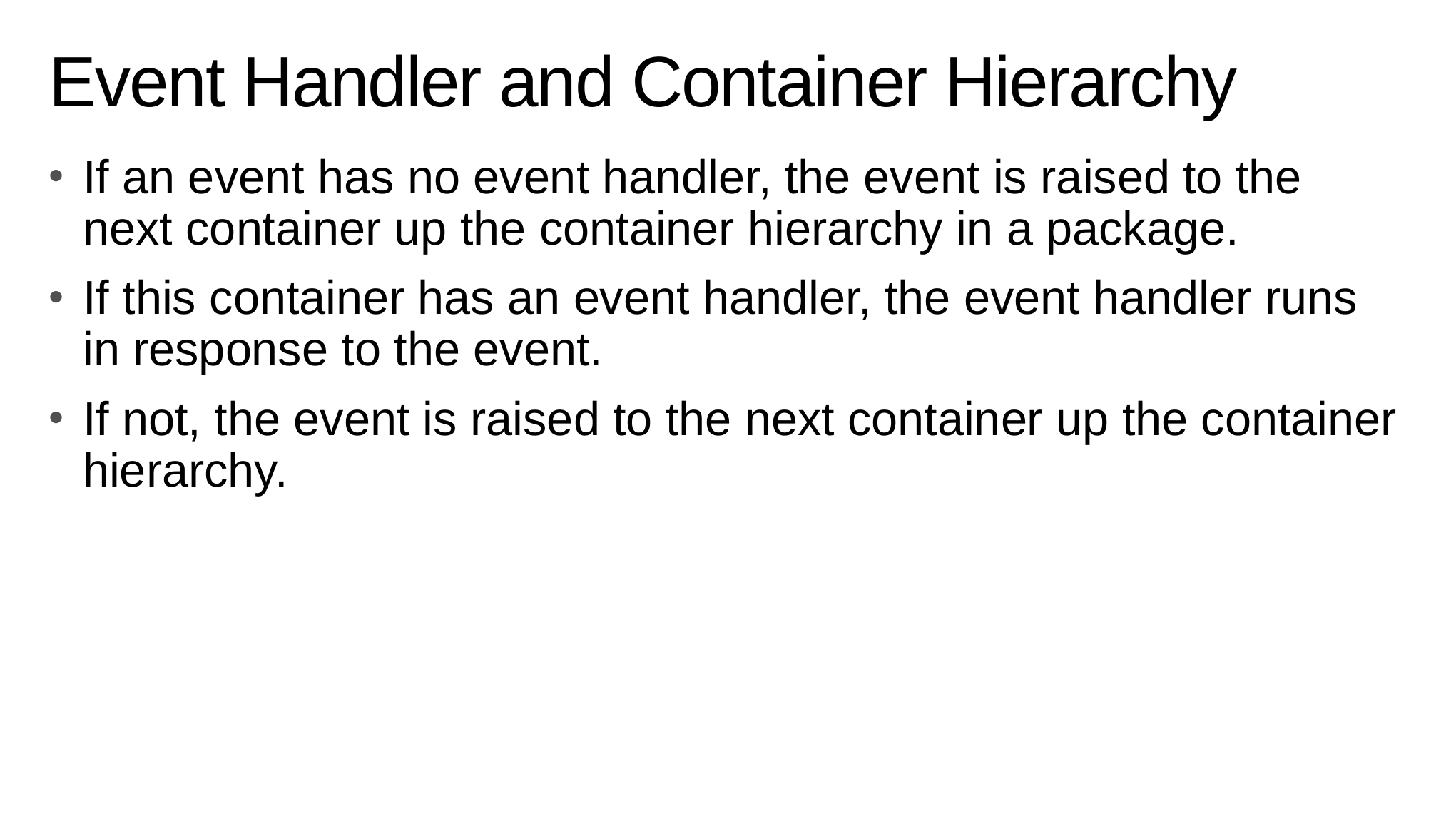

# Event Handler and Container Hierarchy
If an event has no event handler, the event is raised to the next container up the container hierarchy in a package.
If this container has an event handler, the event handler runs in response to the event.
If not, the event is raised to the next container up the container hierarchy.